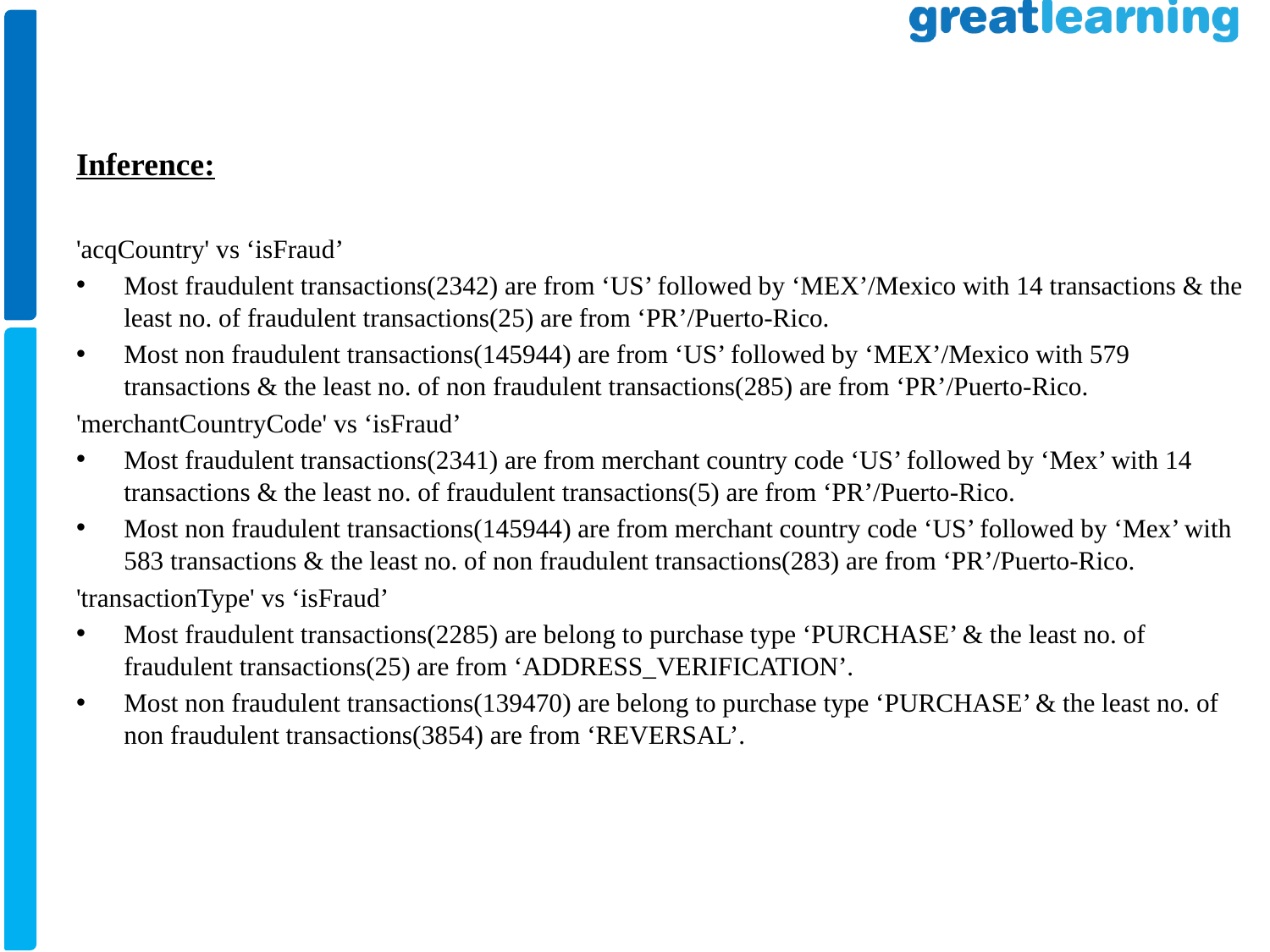

Inference:

'acqCountry' vs ‘isFraud’
Most fraudulent transactions(2342) are from ‘US’ followed by ‘MEX’/Mexico with 14 transactions & the least no. of fraudulent transactions(25) are from ‘PR’/Puerto-Rico.
Most non fraudulent transactions(145944) are from ‘US’ followed by ‘MEX’/Mexico with 579 transactions & the least no. of non fraudulent transactions(285) are from ‘PR’/Puerto-Rico.
'merchantCountryCode' vs ‘isFraud’
Most fraudulent transactions(2341) are from merchant country code ‘US’ followed by ‘Mex’ with 14 transactions & the least no. of fraudulent transactions(5) are from ‘PR’/Puerto-Rico.
Most non fraudulent transactions(145944) are from merchant country code ‘US’ followed by ‘Mex’ with 583 transactions & the least no. of non fraudulent transactions(283) are from ‘PR’/Puerto-Rico.
'transactionType' vs ‘isFraud’
Most fraudulent transactions(2285) are belong to purchase type ‘PURCHASE’ & the least no. of fraudulent transactions(25) are from ‘ADDRESS_VERIFICATION’.
Most non fraudulent transactions(139470) are belong to purchase type ‘PURCHASE’ & the least no. of non fraudulent transactions(3854) are from ‘REVERSAL’.